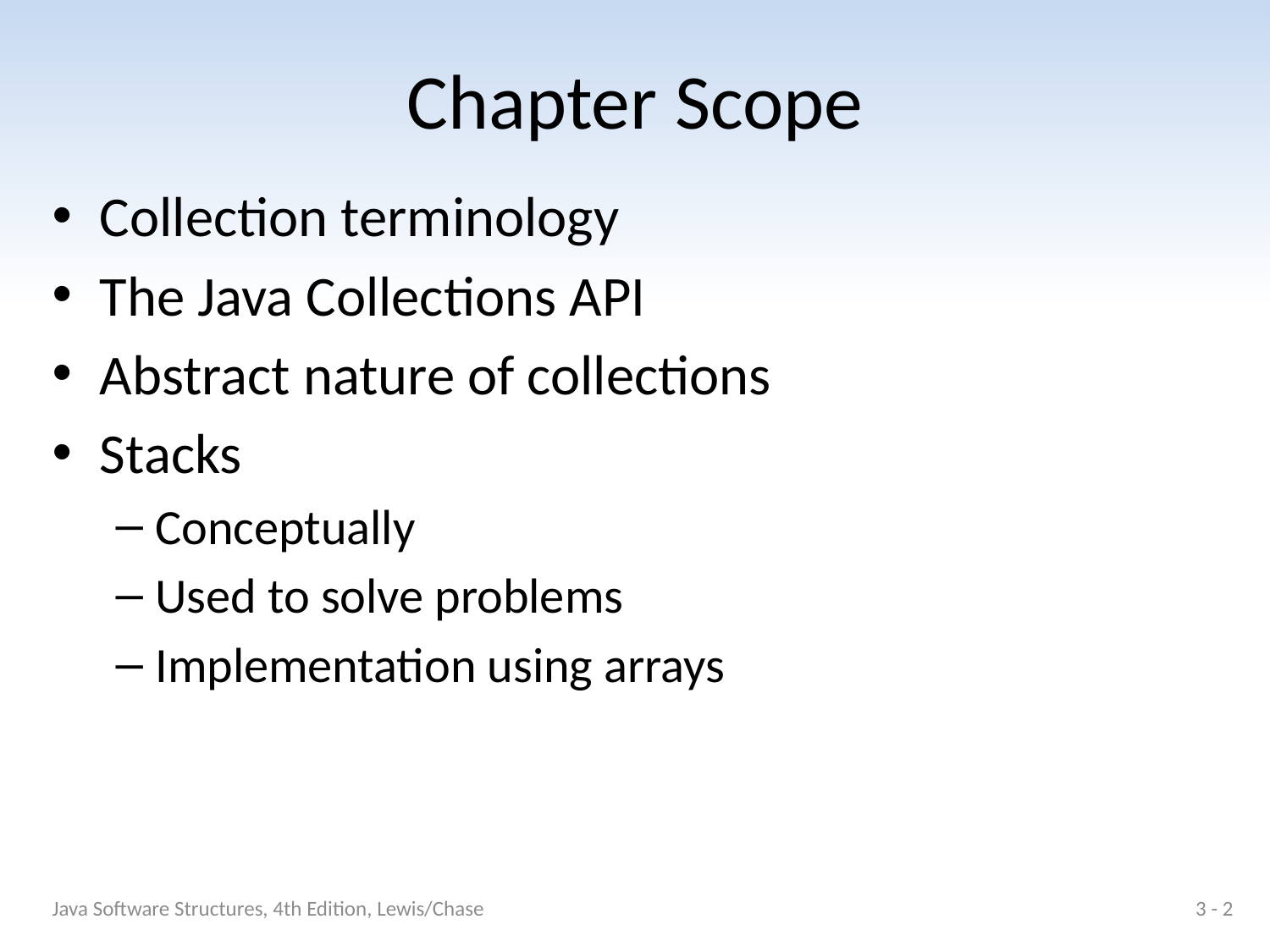

# Chapter Scope
Collection terminology
The Java Collections API
Abstract nature of collections
Stacks
Conceptually
Used to solve problems
Implementation using arrays
Java Software Structures, 4th Edition, Lewis/Chase
3 - 2